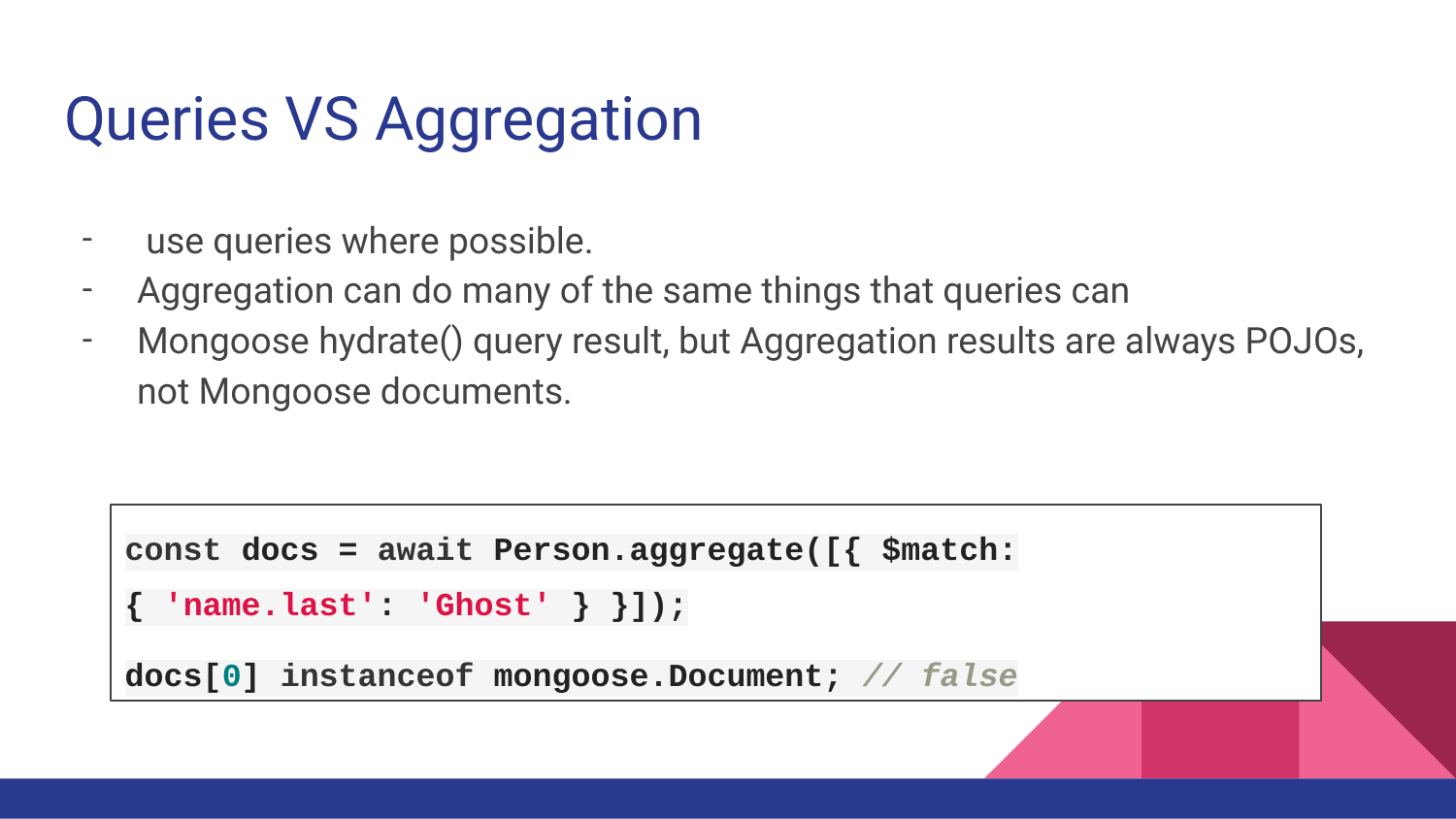

# Queries VS Aggregation
 use queries where possible.
Aggregation can do many of the same things that queries can
Mongoose hydrate() query result, but Aggregation results are always POJOs, not Mongoose documents.

const docs = await Person.aggregate([{ $match: { 'name.last': 'Ghost' } }]);
docs[0] instanceof mongoose.Document; // false